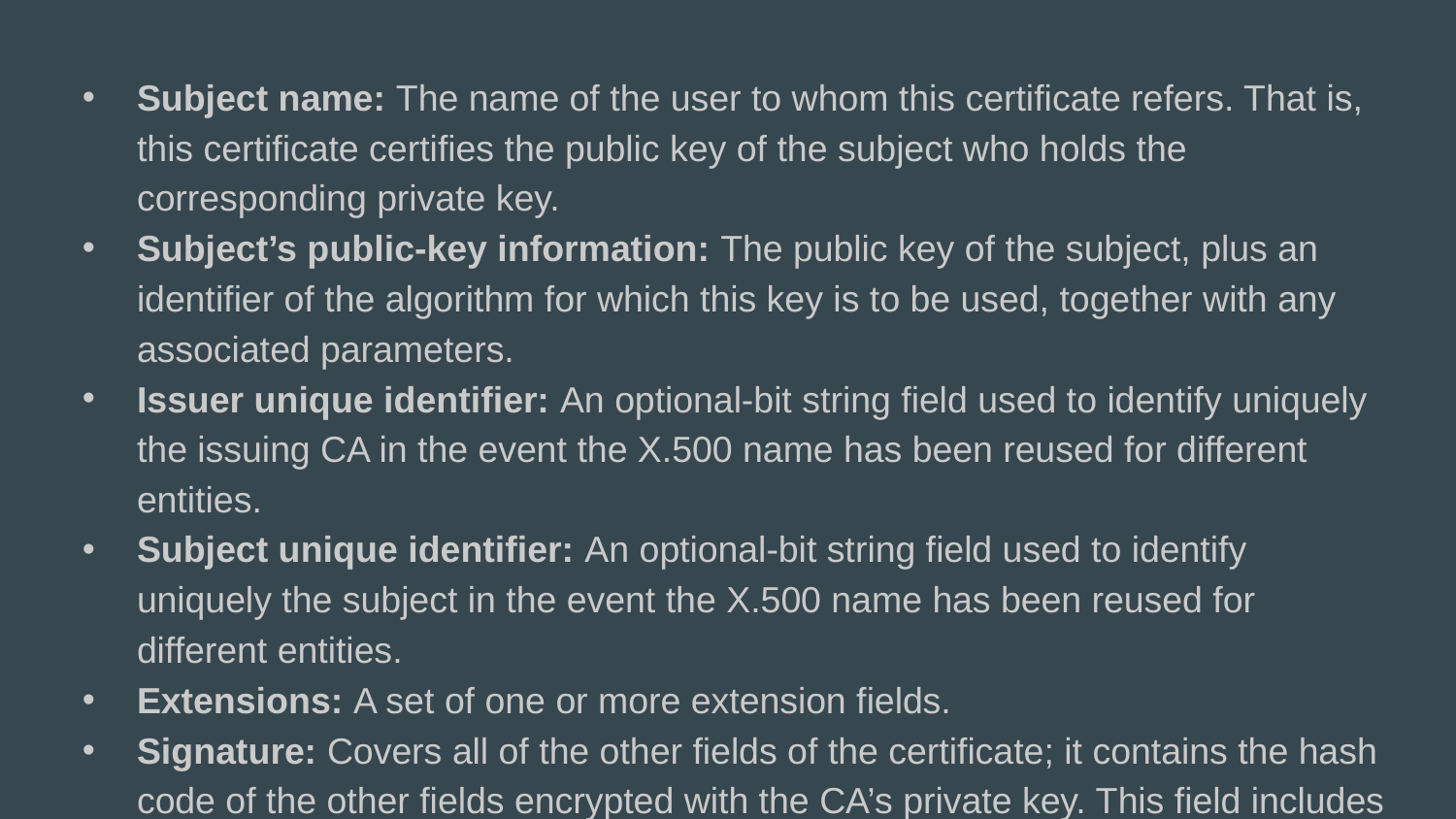

Subject name: The name of the user to whom this certificate refers. That is, this certificate certifies the public key of the subject who holds the corresponding private key.
Subject’s public-key information: The public key of the subject, plus an identifier of the algorithm for which this key is to be used, together with any associated parameters.
Issuer unique identifier: An optional-bit string field used to identify uniquely the issuing CA in the event the X.500 name has been reused for different entities.
Subject unique identifier: An optional-bit string field used to identify uniquely the subject in the event the X.500 name has been reused for different entities.
Extensions: A set of one or more extension fields.
Signature: Covers all of the other fields of the certificate; it contains the hash code of the other fields encrypted with the CA’s private key. This field includes the signature algorithm identifier.